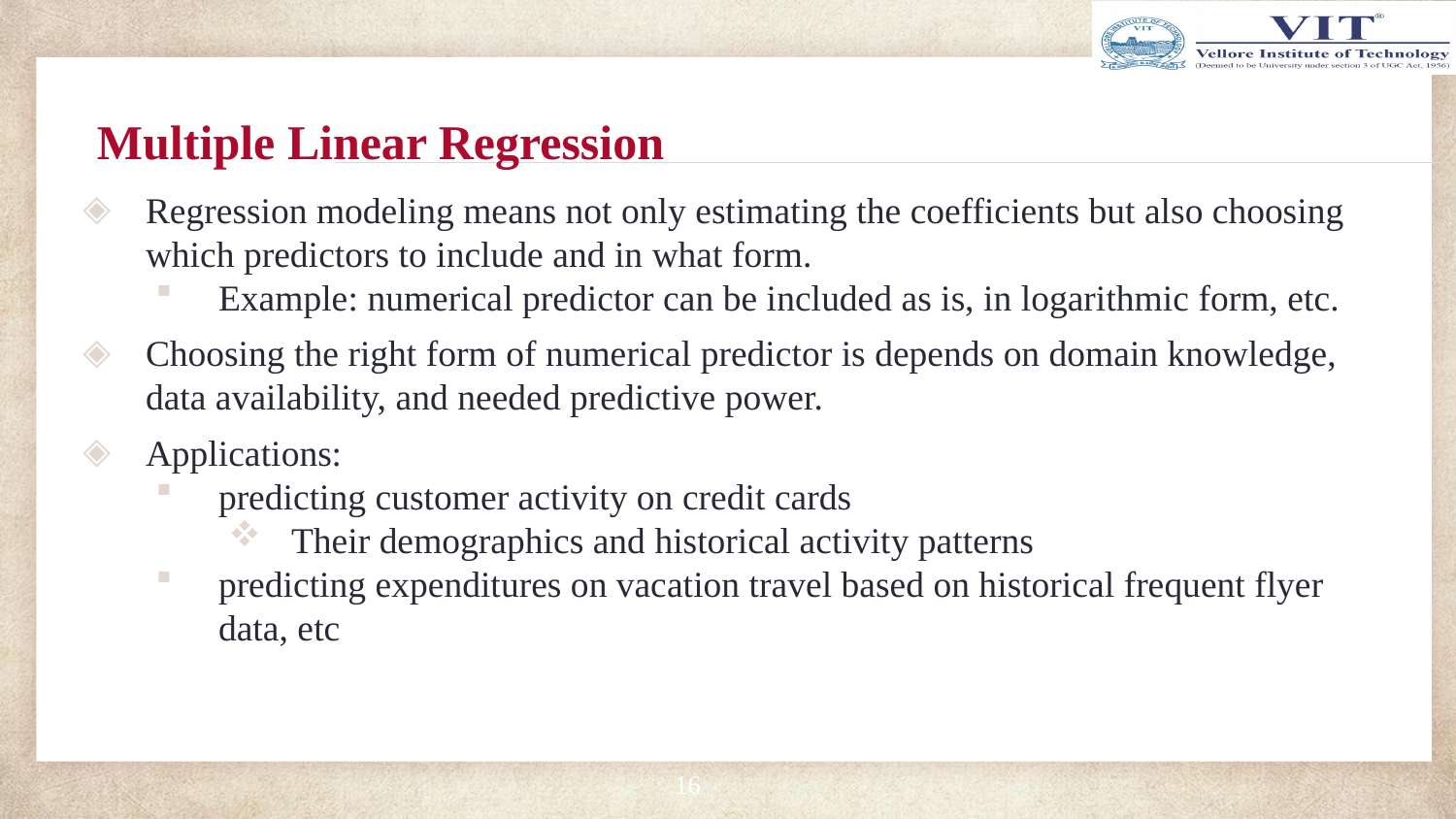

# Multiple Linear Regression
Regression modeling means not only estimating the coefficients but also choosing which predictors to include and in what form.
Example: numerical predictor can be included as is, in logarithmic form, etc.
Choosing the right form of numerical predictor is depends on domain knowledge, data availability, and needed predictive power.
Applications:
predicting customer activity on credit cards
Their demographics and historical activity patterns
predicting expenditures on vacation travel based on historical frequent flyer data, etc

16